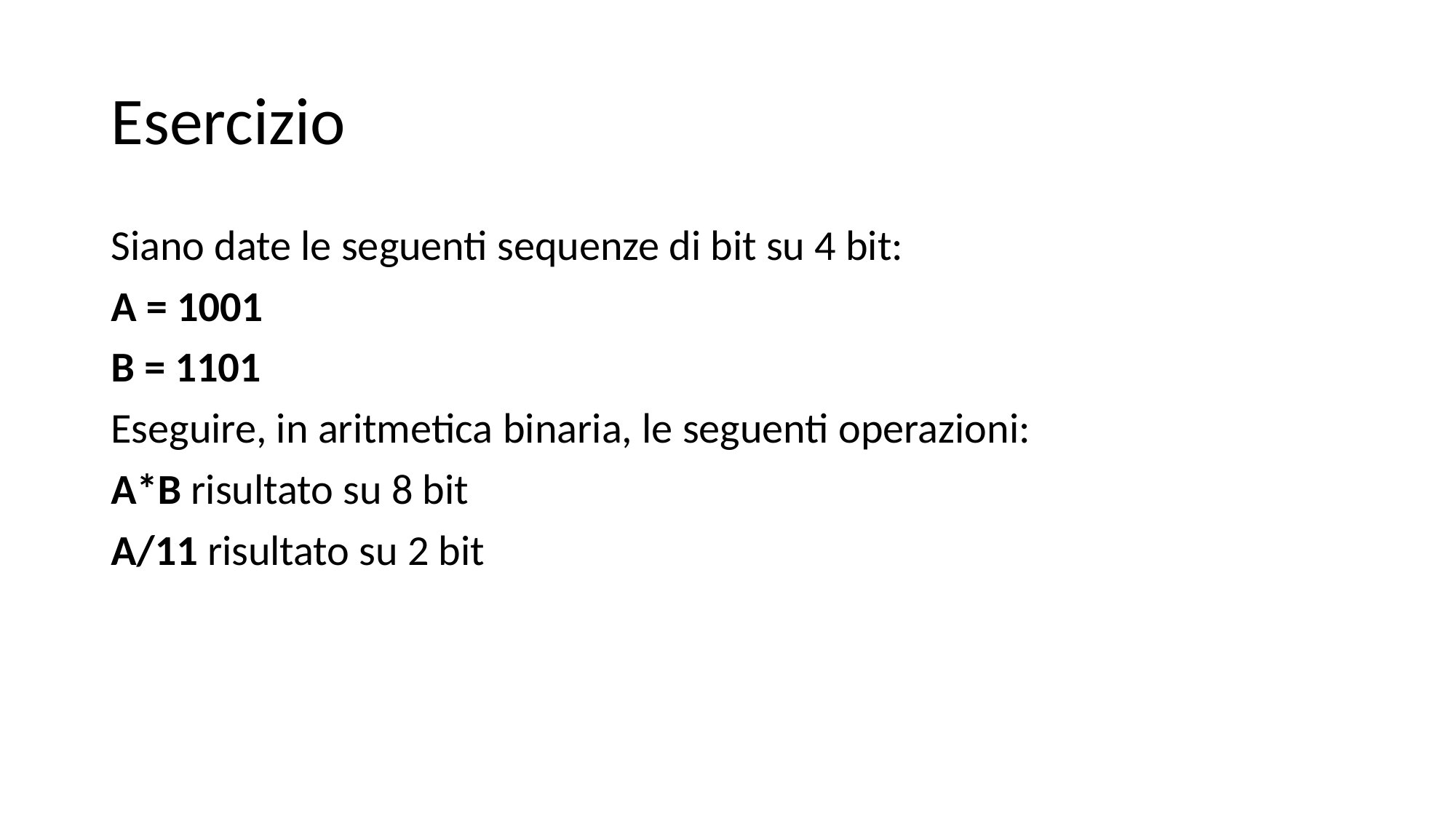

# Esercizio
Siano date le seguenti sequenze di bit su 4 bit:
A = 1001
B = 1101
Eseguire, in aritmetica binaria, le seguenti operazioni:
A*B risultato su 8 bit
A/11 risultato su 2 bit